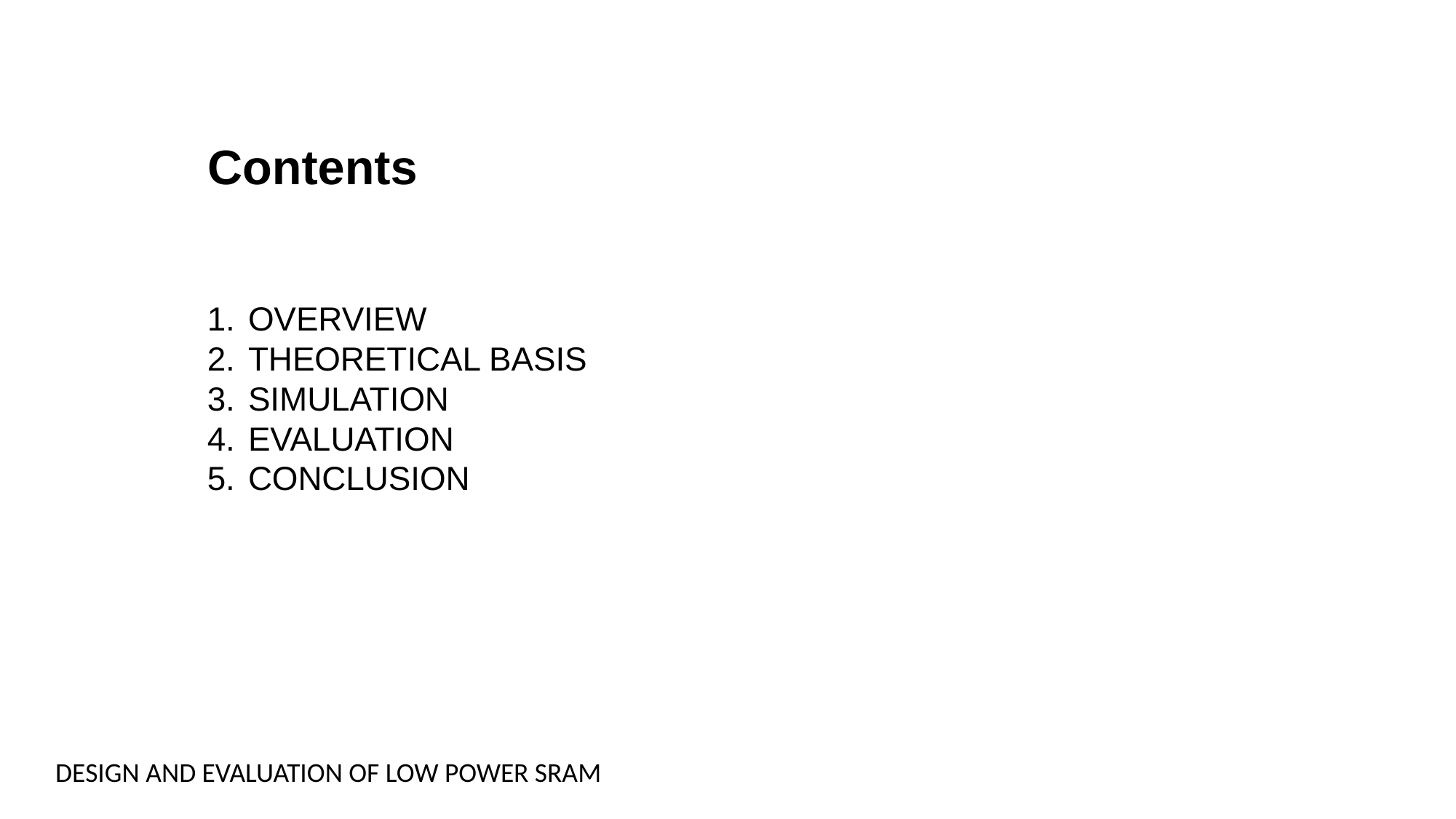

# Contents
OVERVIEW
THEORETICAL BASIS
SIMULATION
EVALUATION
CONCLUSION
DESIGN AND EVALUATION OF LOW POWER SRAM